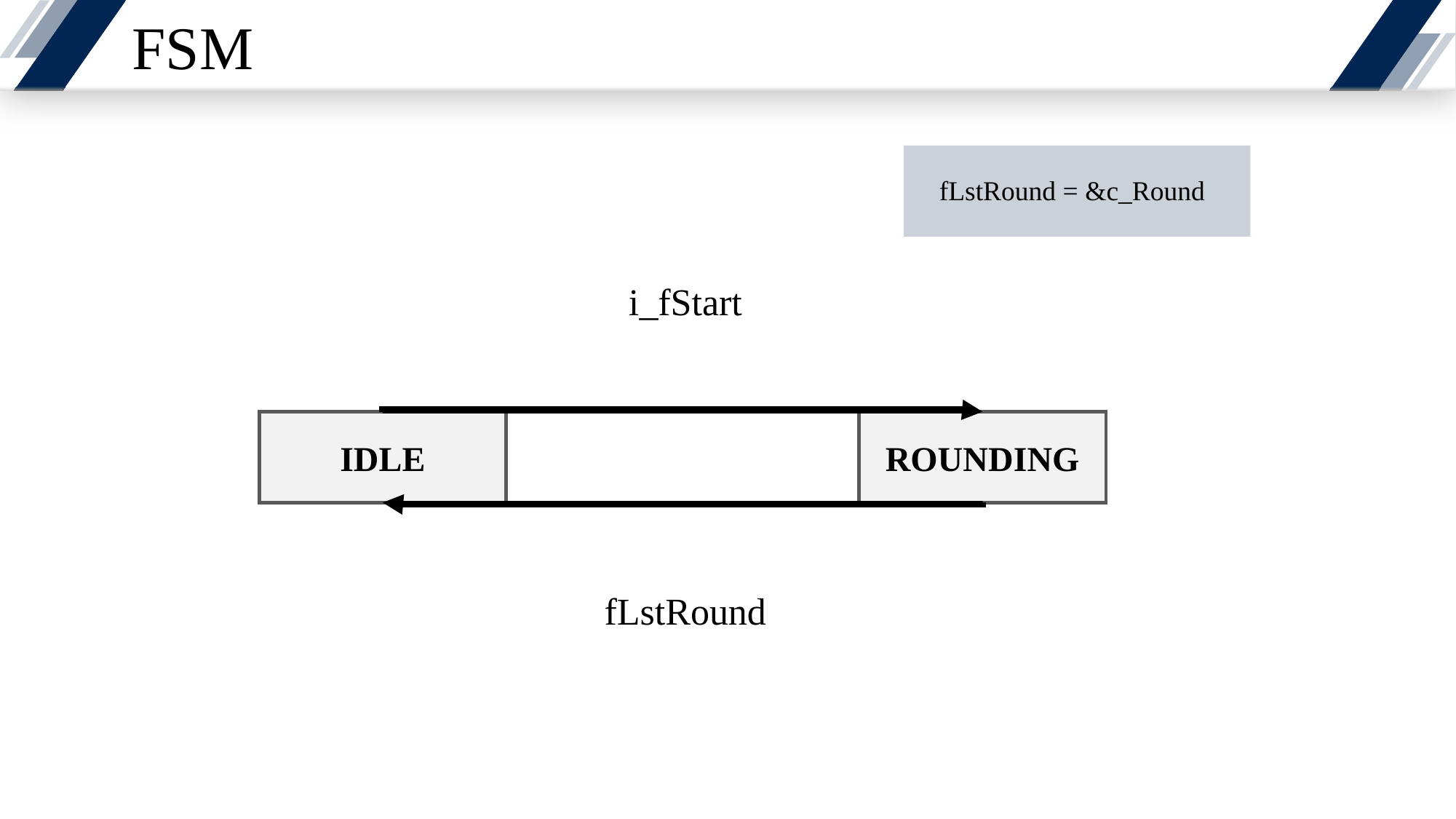

FSM

fLstRound = &c_Round
i_fStart
IDLE
ROUNDING
fLstRound